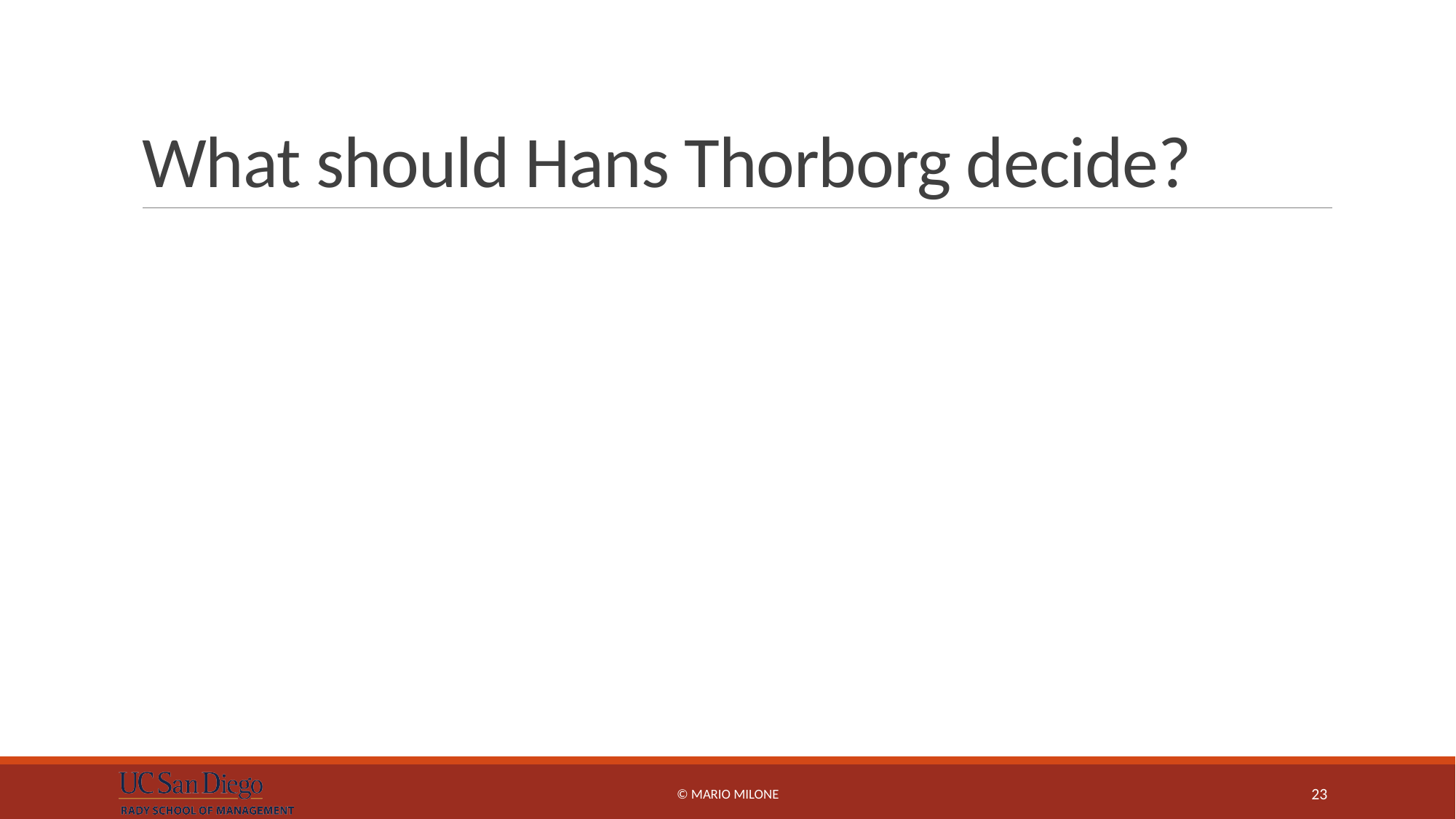

# What should Hans Thorborg decide?

© Mario Milone
23